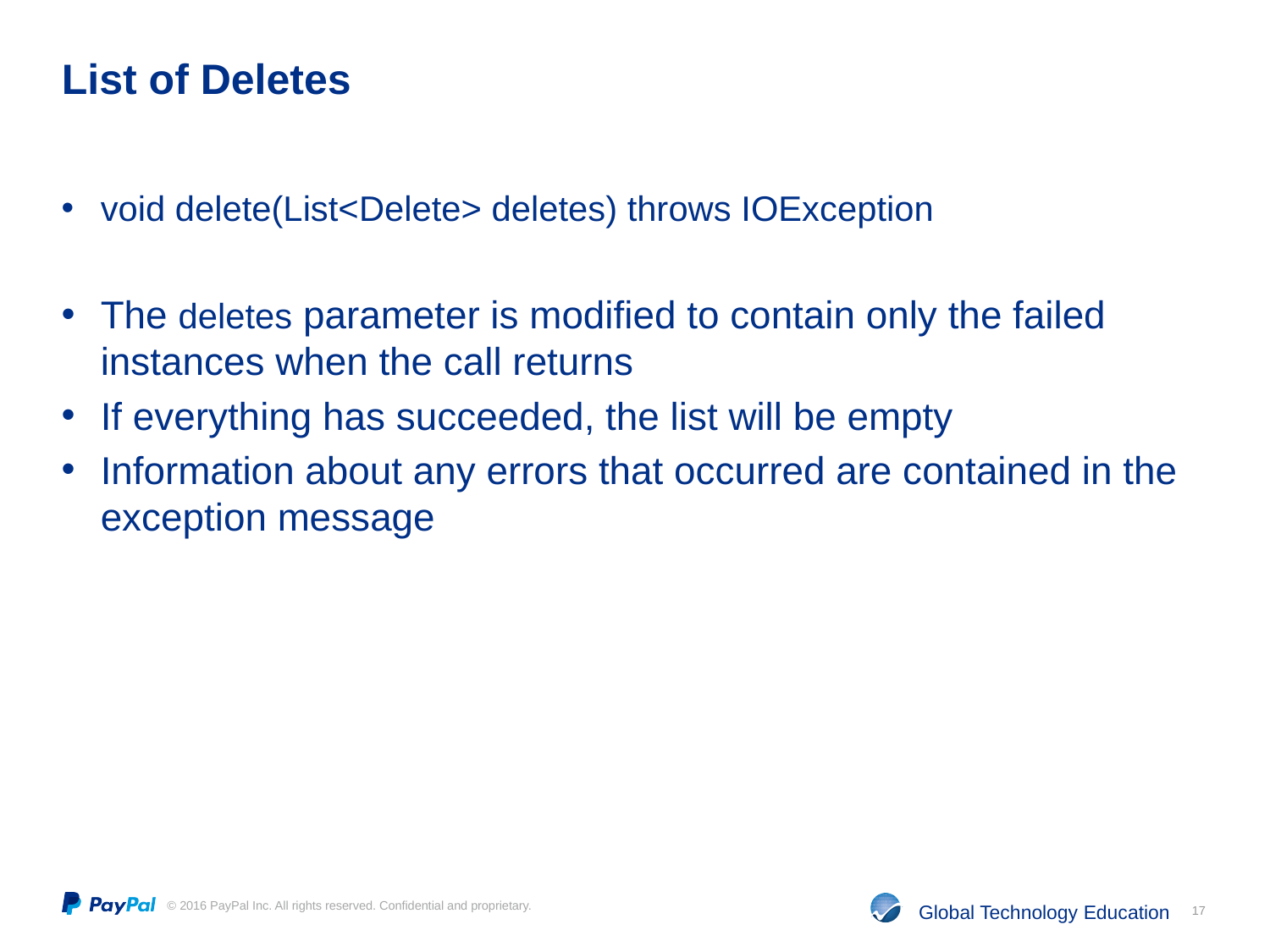

# List of Deletes
void delete(List<Delete> deletes) throws IOException

The deletes parameter is modified to contain only the failed instances when the call returns
If everything has succeeded, the list will be empty
Information about any errors that occurred are contained in the exception message
17